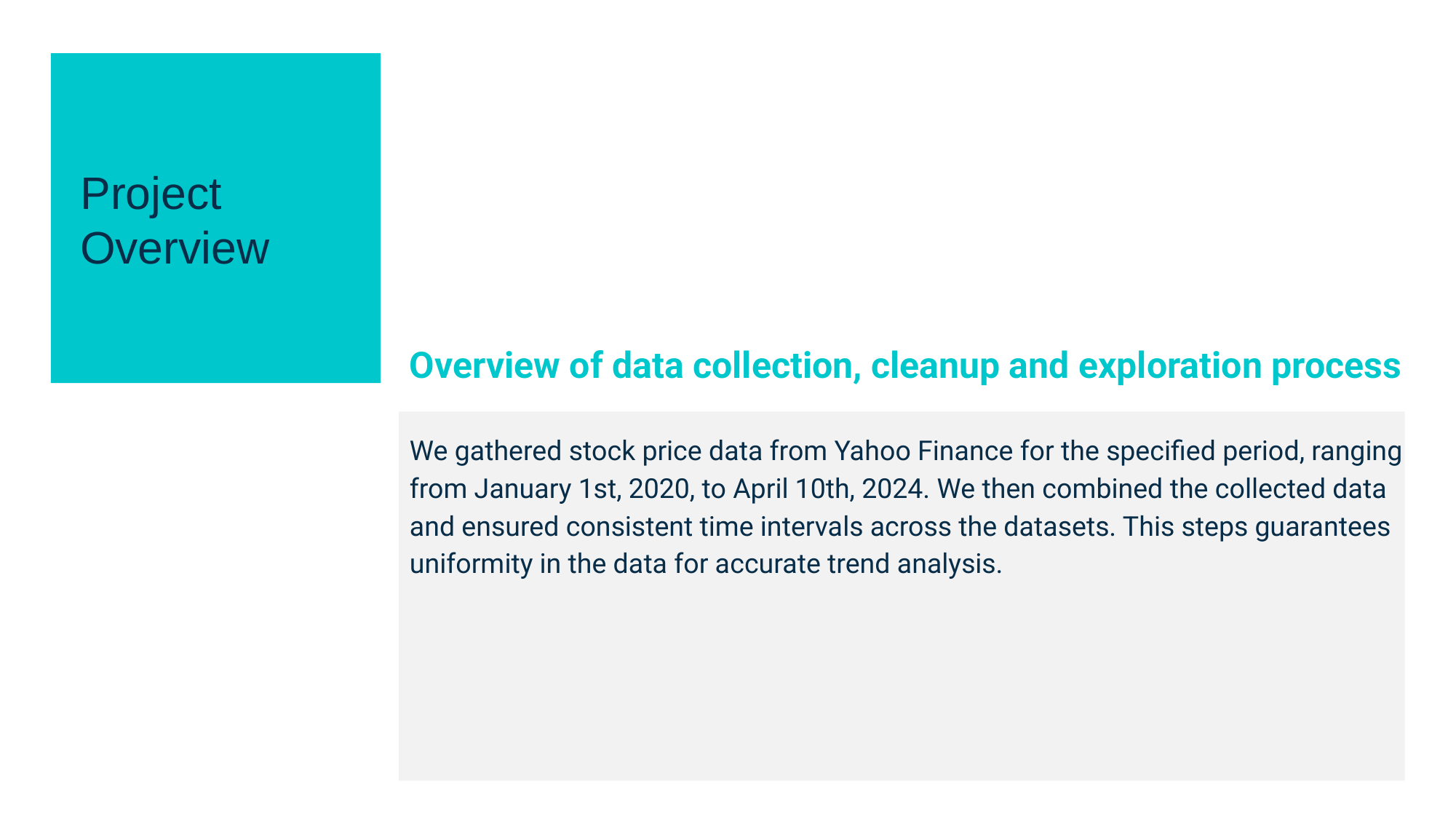

Project Overview
Overview of data collection, cleanup and exploration process

We gathered stock price data from Yahoo Finance for the specified period, ranging from January 1st, 2020, to April 10th, 2024. We then combined the collected data and ensured consistent time intervals across the datasets. This steps guarantees uniformity in the data for accurate trend analysis.